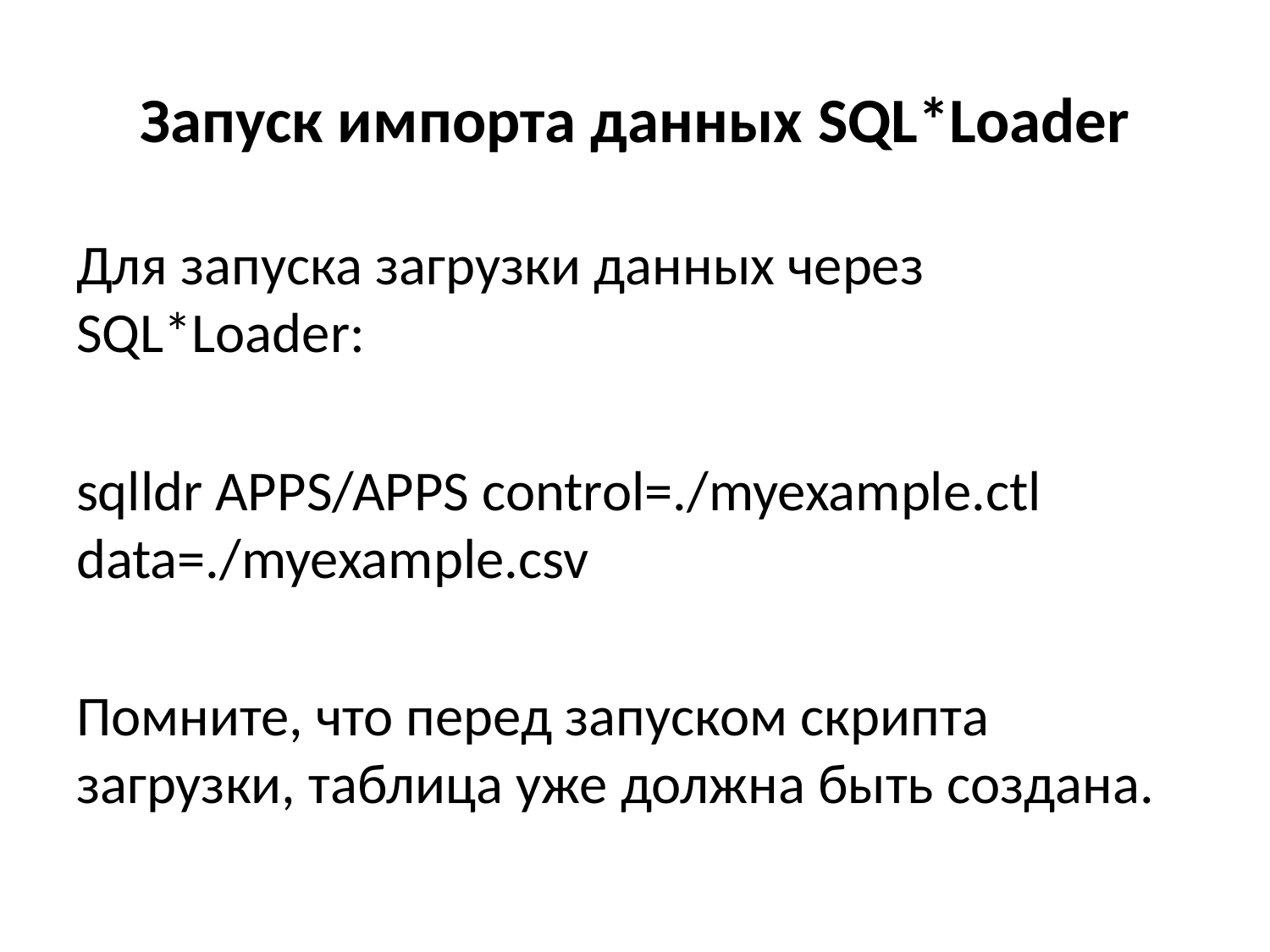

# Запуск импорта данных SQL*Loader
Для запуска загрузки данных через SQL*Loader:

sqlldr APPS/APPS control=./myexample.ctl data=./myexample.csv

Помните, что перед запуском скрипта загрузки, таблица уже должна быть создана.